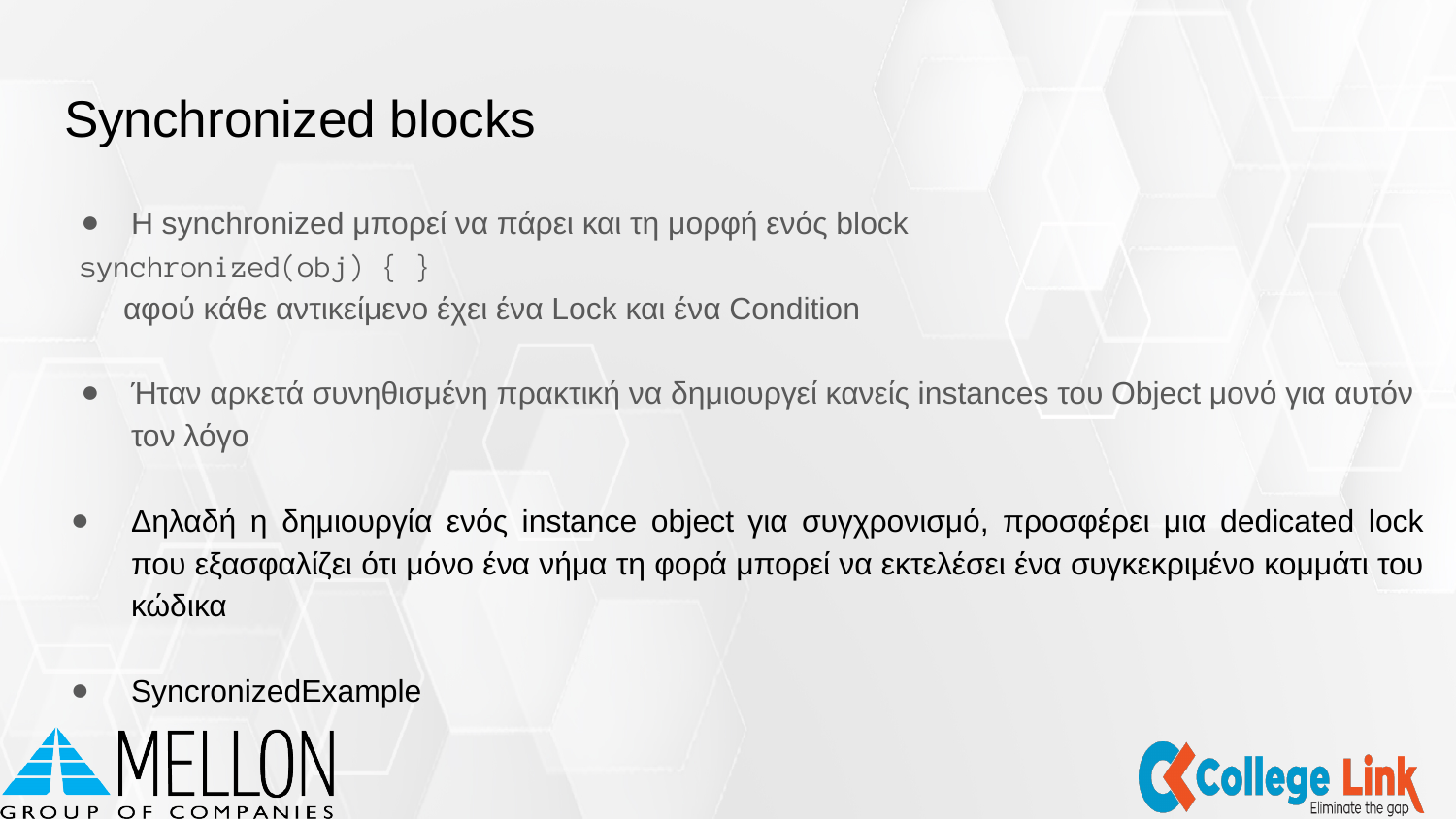

# Synchronized blocks
Η synchronized μπορεί να πάρει και τη μορφή ενός block
	synchronized(obj) { }
     αφού κάθε αντικείμενο έχει ένα Lock και ένα Condition

Ήταν αρκετά συνηθισμένη πρακτική να δημιουργεί κανείς instances του Object μονό για αυτόν τον λόγο

Δηλαδή η δημιουργία ενός instance object για συγχρονισμό, προσφέρει μια dedicated lock που εξασφαλίζει ότι μόνο ένα νήμα τη φορά μπορεί να εκτελέσει ένα συγκεκριμένο κομμάτι του κώδικα

SyncronizedExample